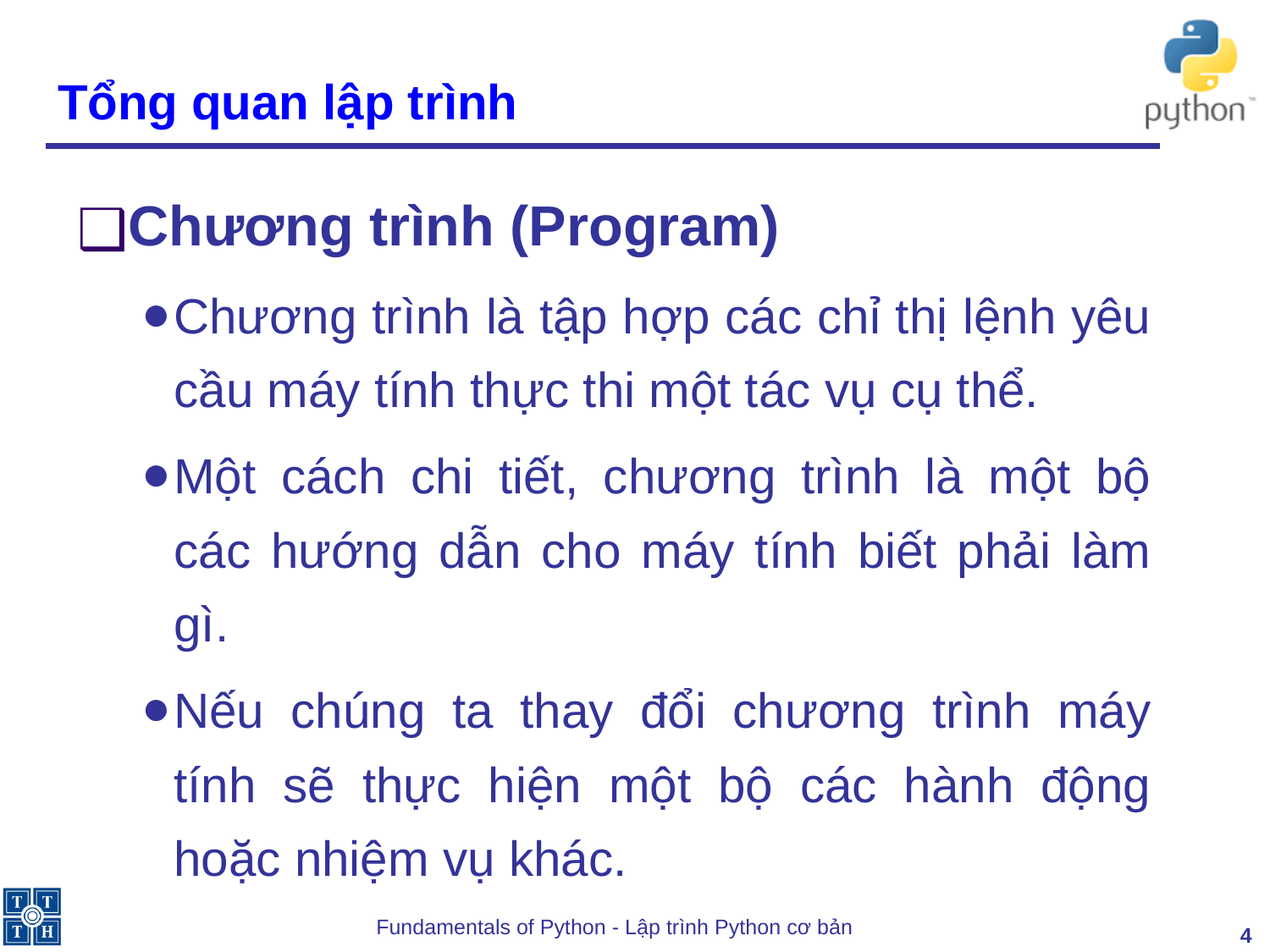

# Tổng quan lập trình
Chương trình (Program)
Chương trình là tập hợp các chỉ thị lệnh yêu cầu máy tính thực thi một tác vụ cụ thể.
Một cách chi tiết, chương trình là một bộ các hướng dẫn cho máy tính biết phải làm gì.
Nếu chúng ta thay đổi chương trình máy tính sẽ thực hiện một bộ các hành động hoặc nhiệm vụ khác.

4